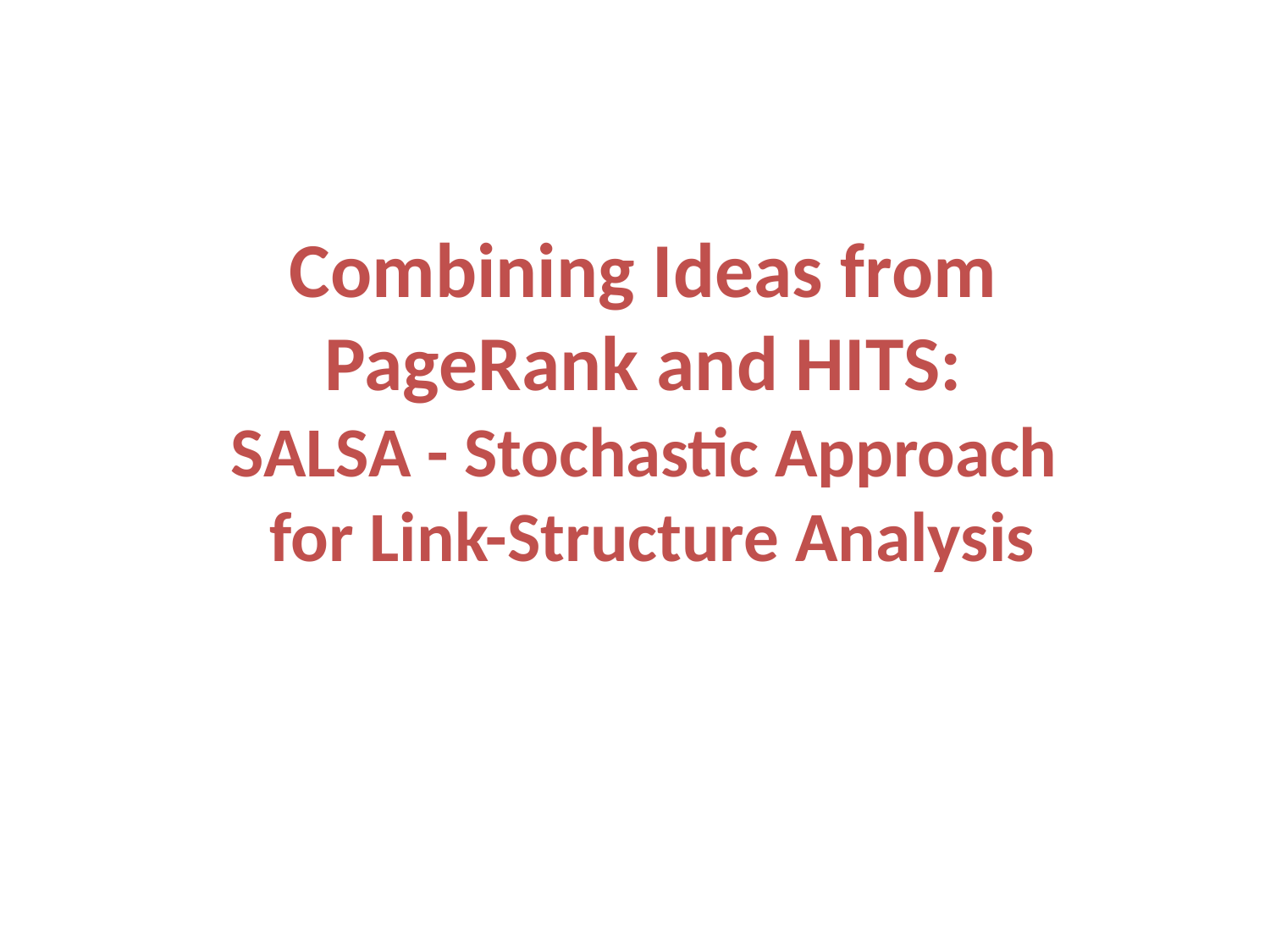

# Combining Ideas from PageRank and HITS: SALSA - Stochastic Approach for Link-Structure Analysis